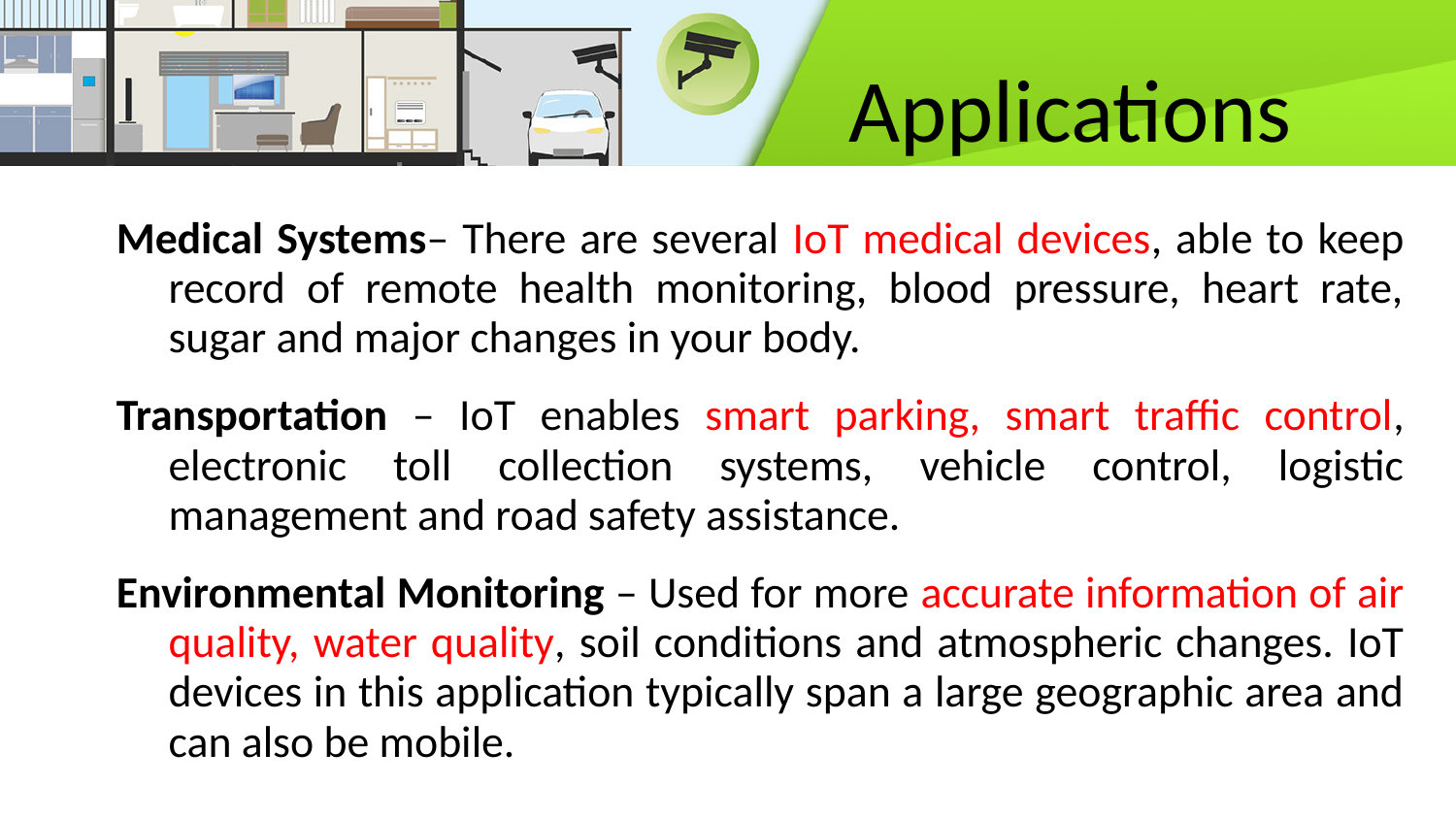

Applications
Medical Systems– There are several IoT medical devices, able to keep record of remote health monitoring, blood pressure, heart rate, sugar and major changes in your body.
Transportation – IoT enables smart parking, smart traffic control, electronic toll collection systems, vehicle control, logistic management and road safety assistance.
Environmental Monitoring – Used for more accurate information of air quality, water quality, soil conditions and atmospheric changes. IoT devices in this application typically span a large geographic area and can also be mobile.